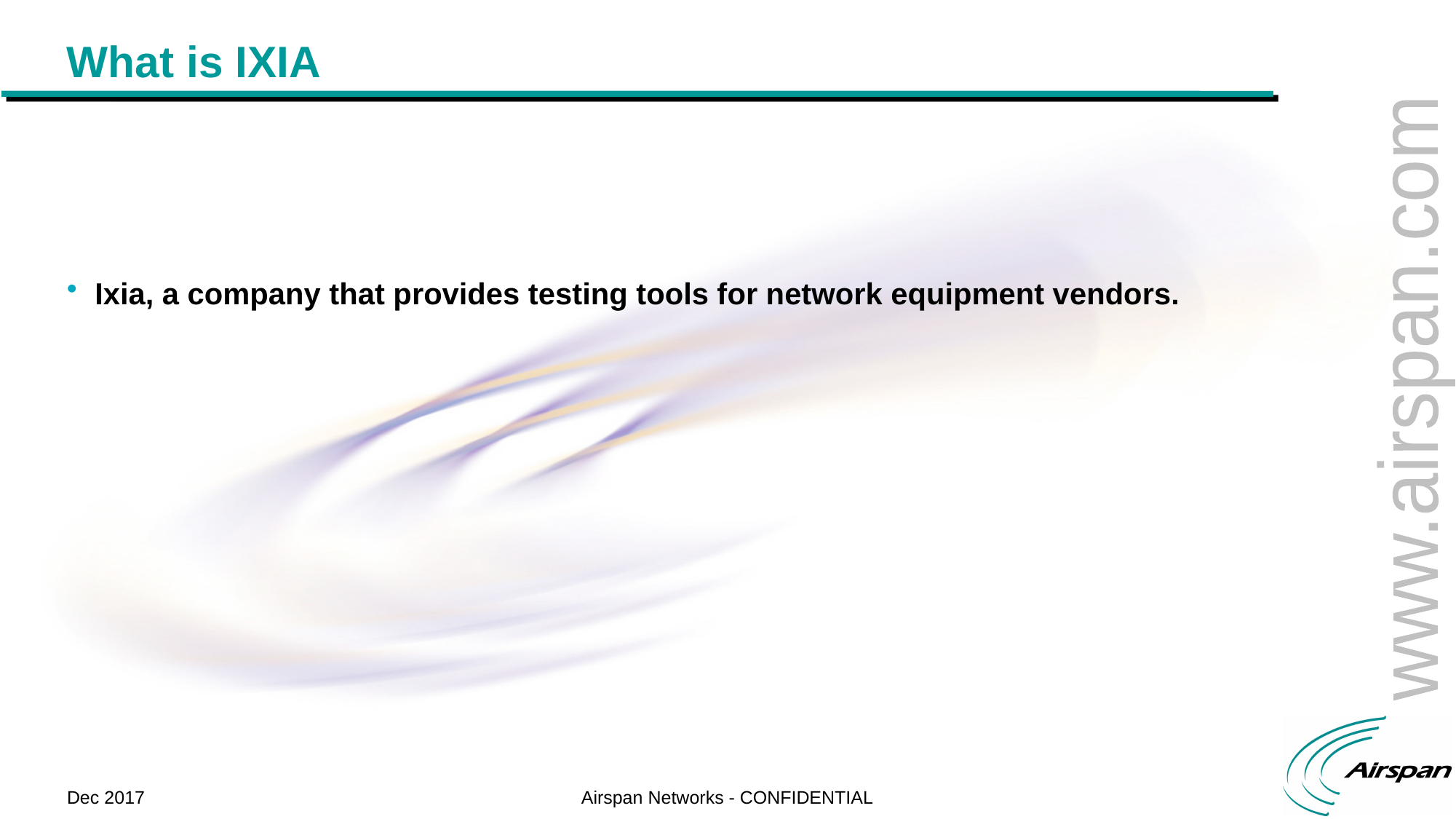

# What is IXIA

Ixia, a company that provides testing tools for network equipment vendors.
Dec 2017
Airspan Networks - CONFIDENTIAL